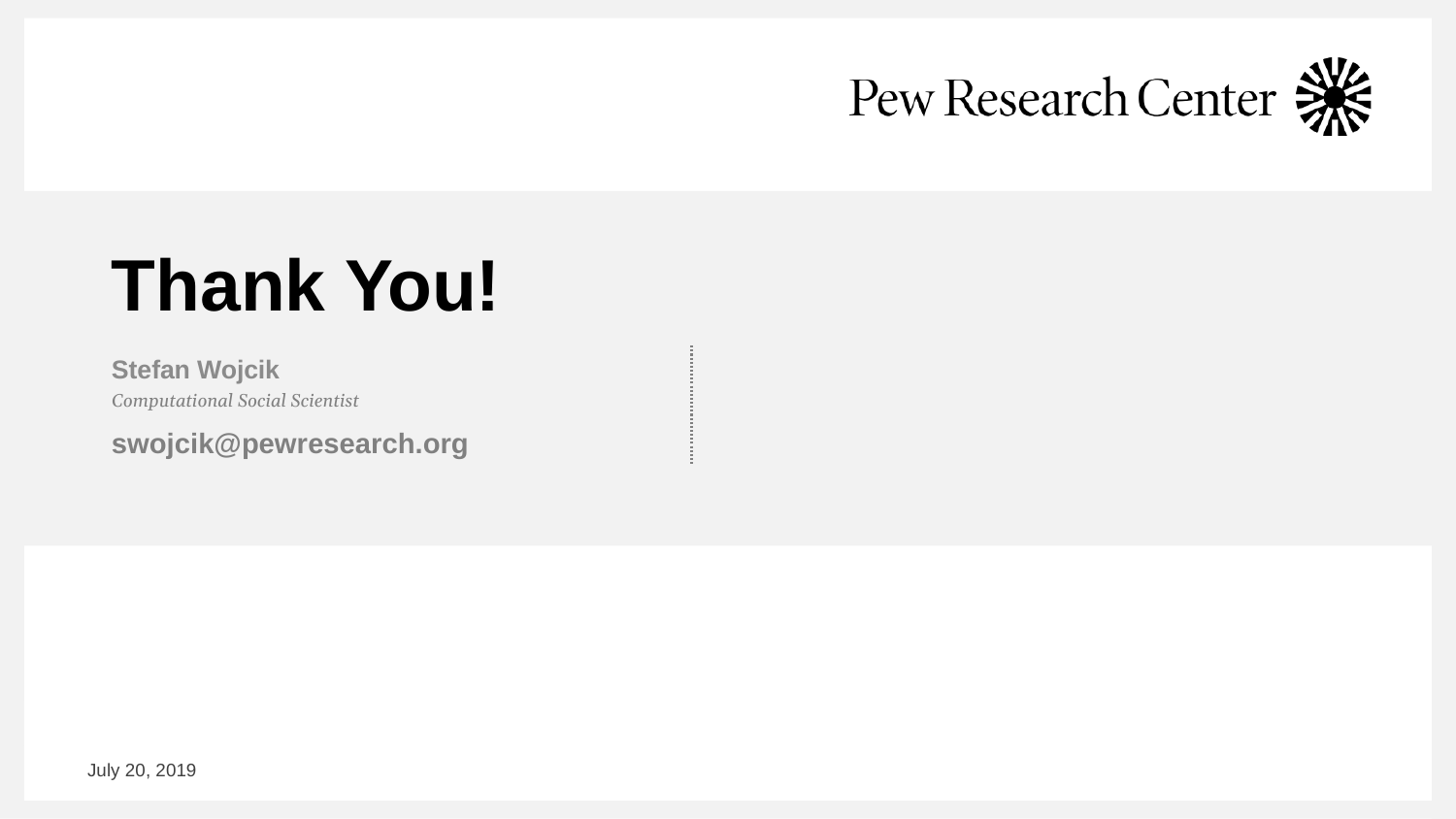

# Thank You!
Stefan Wojcik

Computational Social Scientist

swojcik@pewresearch.org

18
July 20, 2019